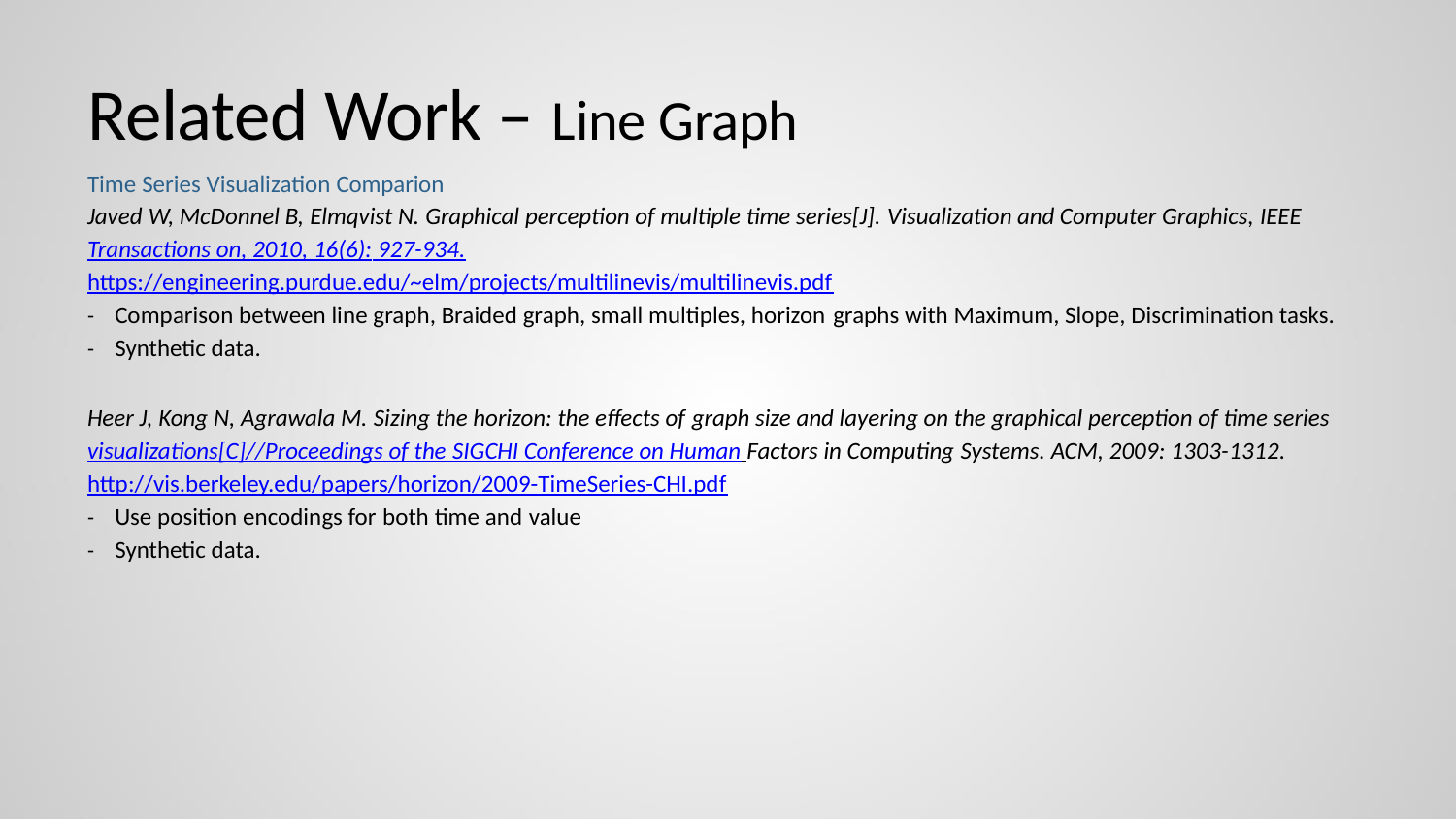

Related Work – Line Graph
Time Series Visualization Comparion
Javed W, McDonnel B, Elmqvist N. Graphical perception of multiple time series[J]. Visualization and Computer Graphics, IEEE
Transactions on, 2010, 16(6): 927-934.
https://engineering.purdue.edu/~elm/projects/multilinevis/multilinevis.pdf
- Comparison between line graph, Braided graph, small multiples, horizon graphs with Maximum, Slope, Discrimination tasks.
- Synthetic data.
Heer J, Kong N, Agrawala M. Sizing the horizon: the effects of graph size and layering on the graphical perception of time series
visualizations[C]//Proceedings of the SIGCHI Conference on Human Factors in Computing Systems. ACM, 2009: 1303-1312.
http://vis.berkeley.edu/papers/horizon/2009-TimeSeries-CHI.pdf
- Use position encodings for both time and value
- Synthetic data.